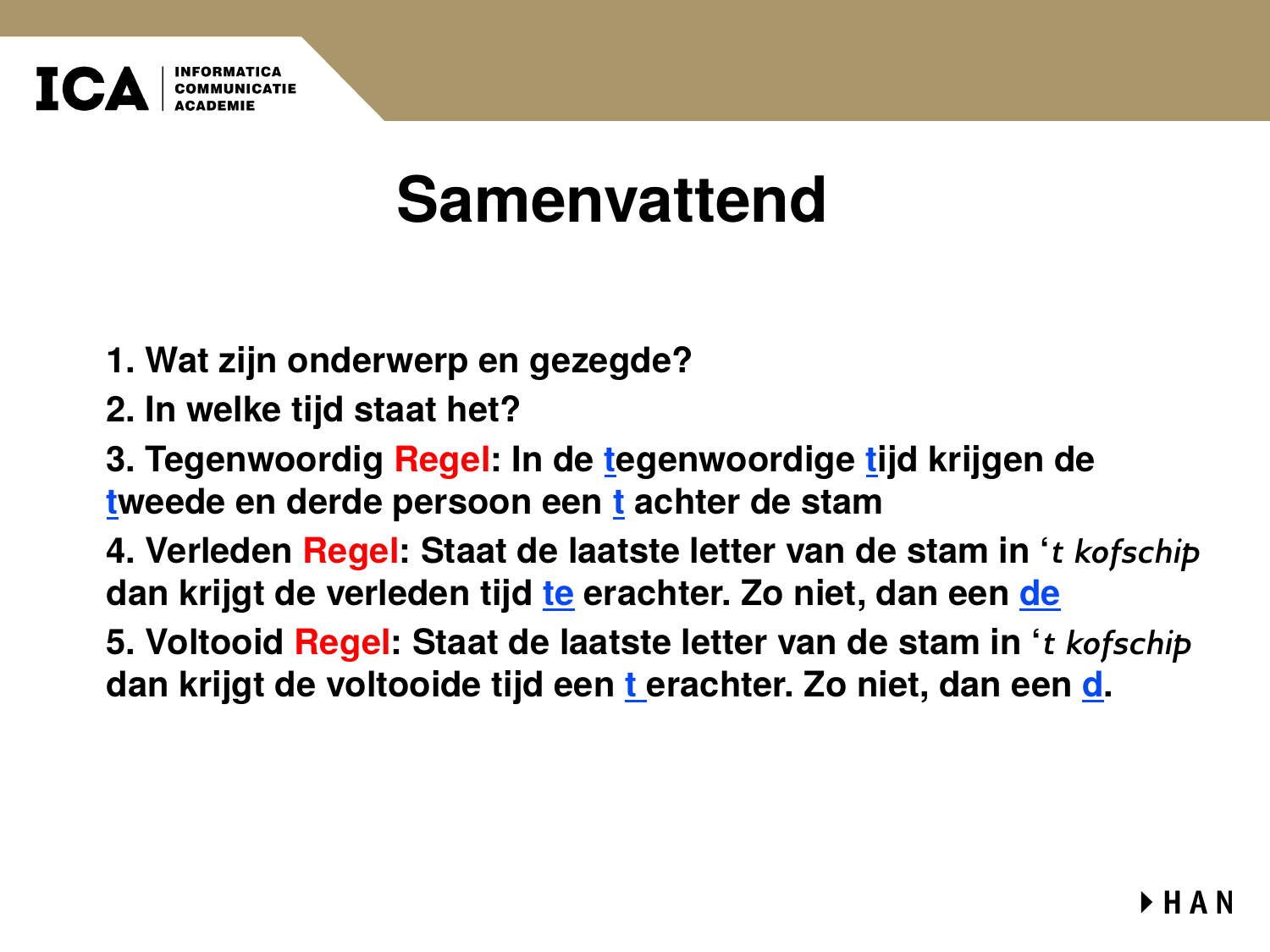

# Samenvattend

1. Wat zijn onderwerp en gezegde?
2. In welke tijd staat het?
3. Tegenwoordig Regel: In de tegenwoordige tijd krijgen de tweede en derde persoon een t achter de stam
4. Verleden Regel: Staat de laatste letter van de stam in ‘t kofschip dan krijgt de verleden tijd te erachter. Zo niet, dan een de
5. Voltooid Regel: Staat de laatste letter van de stam in ‘t kofschip dan krijgt de voltooide tijd een t erachter. Zo niet, dan een d.